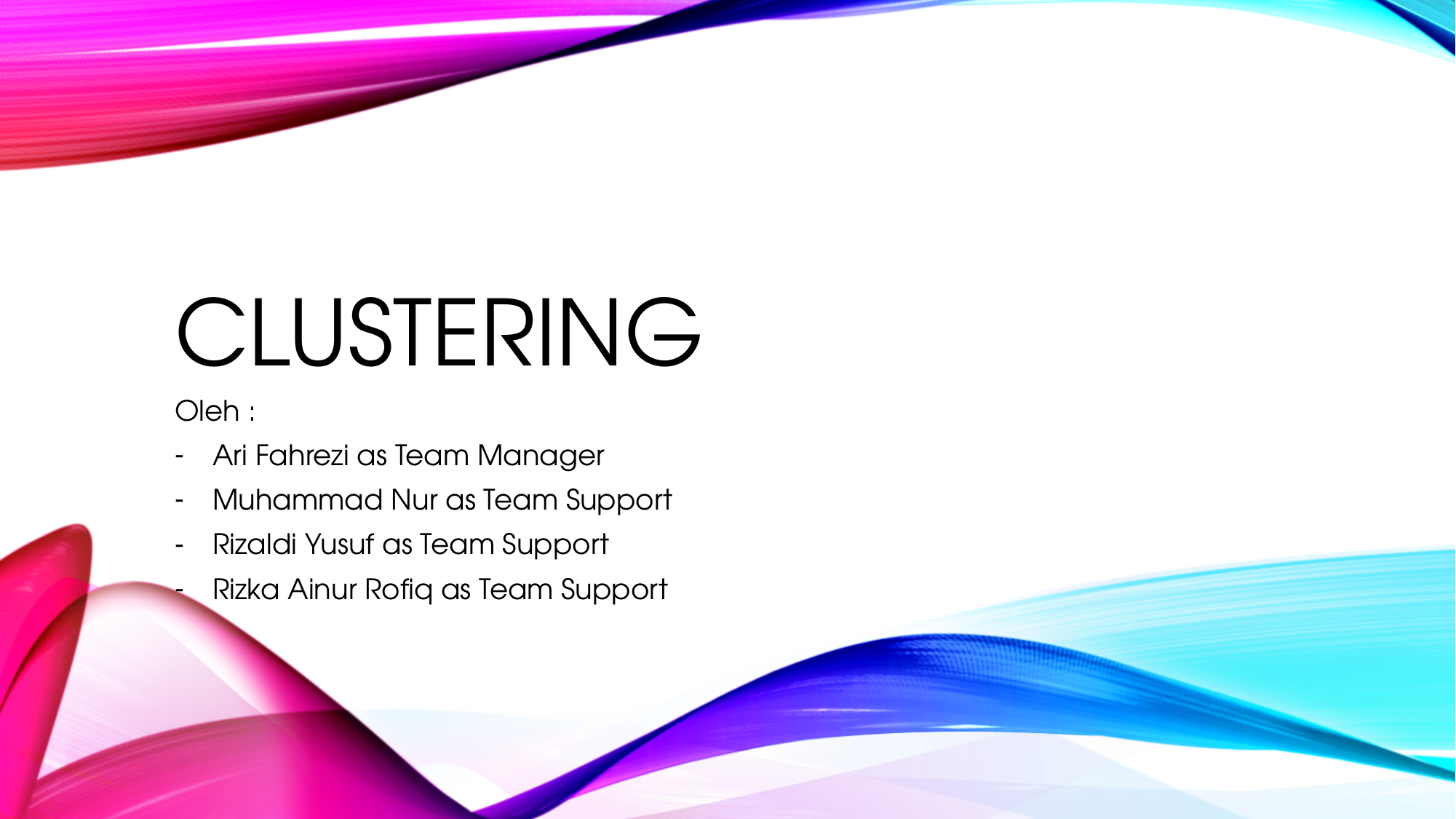

# Clustering
Oleh :
Ari Fahrezi as Team Manager
Muhammad Nur as Team Support
Rizaldi Yusuf as Team Support
Rizka Ainur Rofiq as Team Support